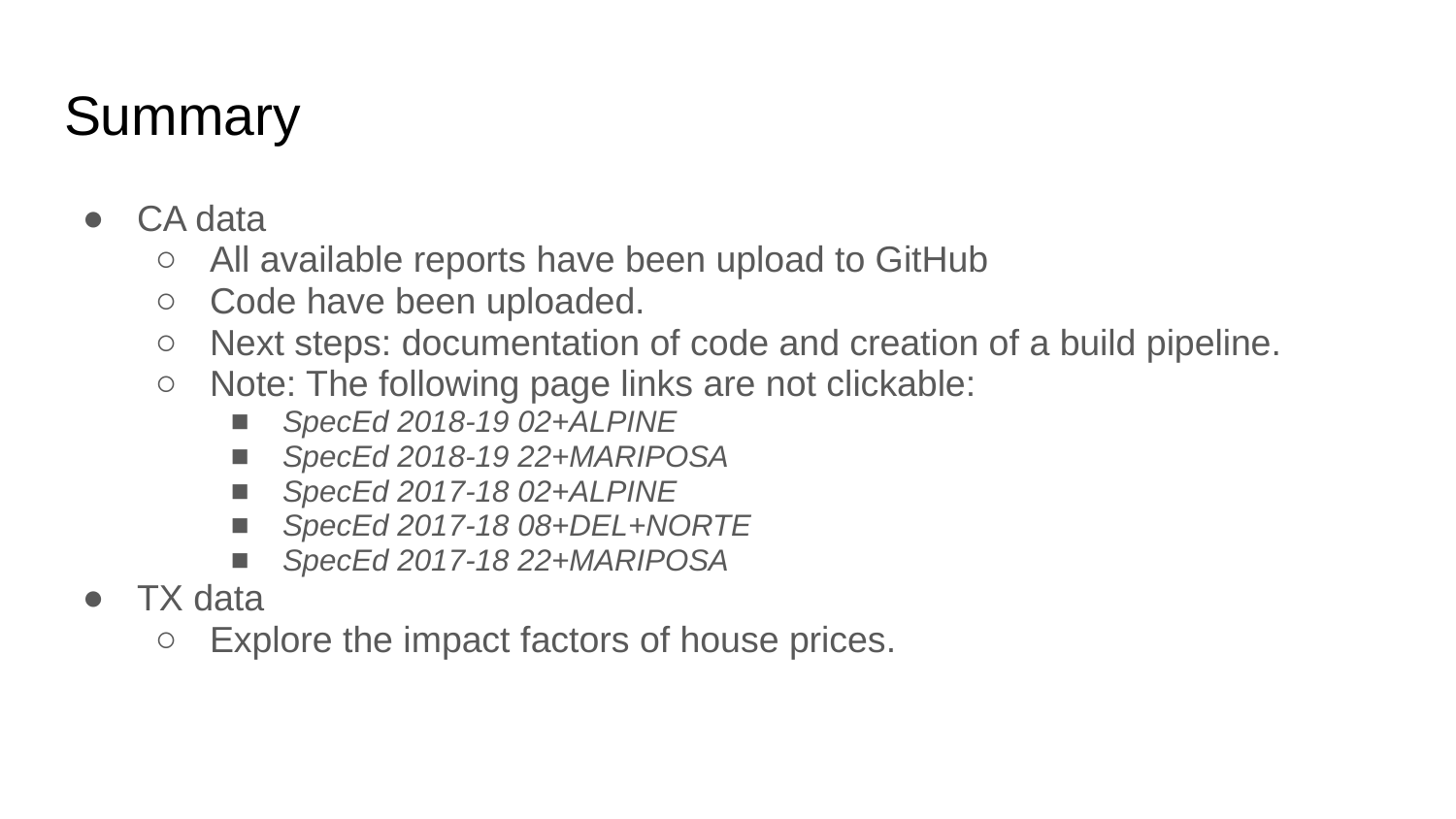

# Summary
CA data
All available reports have been upload to GitHub
Code have been uploaded.
Next steps: documentation of code and creation of a build pipeline.
Note: The following page links are not clickable:
SpecEd 2018-19 02+ALPINE
SpecEd 2018-19 22+MARIPOSA
SpecEd 2017-18 02+ALPINE
SpecEd 2017-18 08+DEL+NORTE
SpecEd 2017-18 22+MARIPOSA
TX data
Explore the impact factors of house prices.